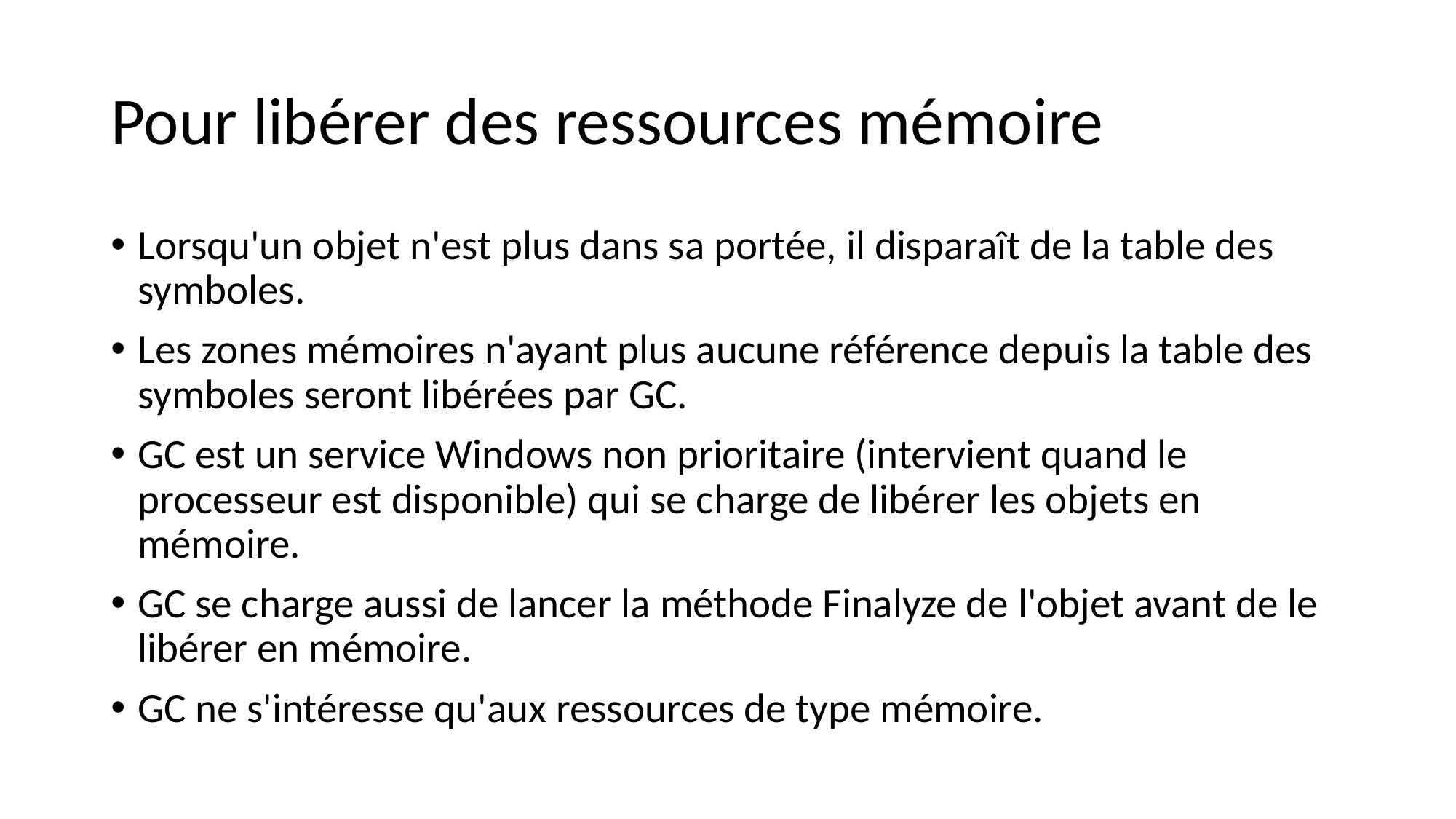

# Pour libérer des ressources mémoire
Lorsqu'un objet n'est plus dans sa portée, il disparaît de la table des symboles.
Les zones mémoires n'ayant plus aucune référence depuis la table des symboles seront libérées par GC.
GC est un service Windows non prioritaire (intervient quand le processeur est disponible) qui se charge de libérer les objets en mémoire.
GC se charge aussi de lancer la méthode Finalyze de l'objet avant de le libérer en mémoire.
GC ne s'intéresse qu'aux ressources de type mémoire.